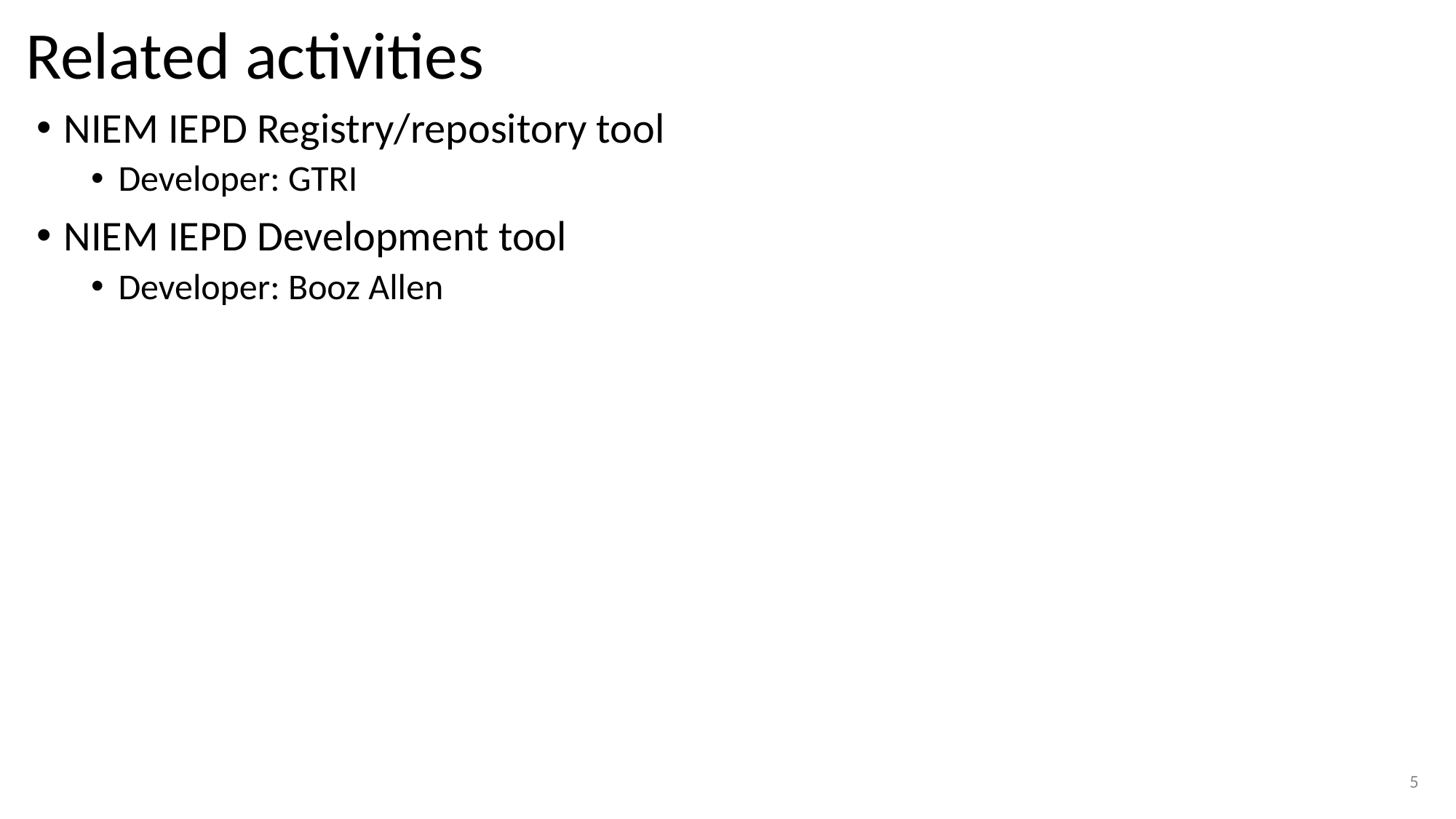

# Related activities
NIEM IEPD Registry/repository tool
Developer: GTRI
NIEM IEPD Development tool
Developer: Booz Allen
5